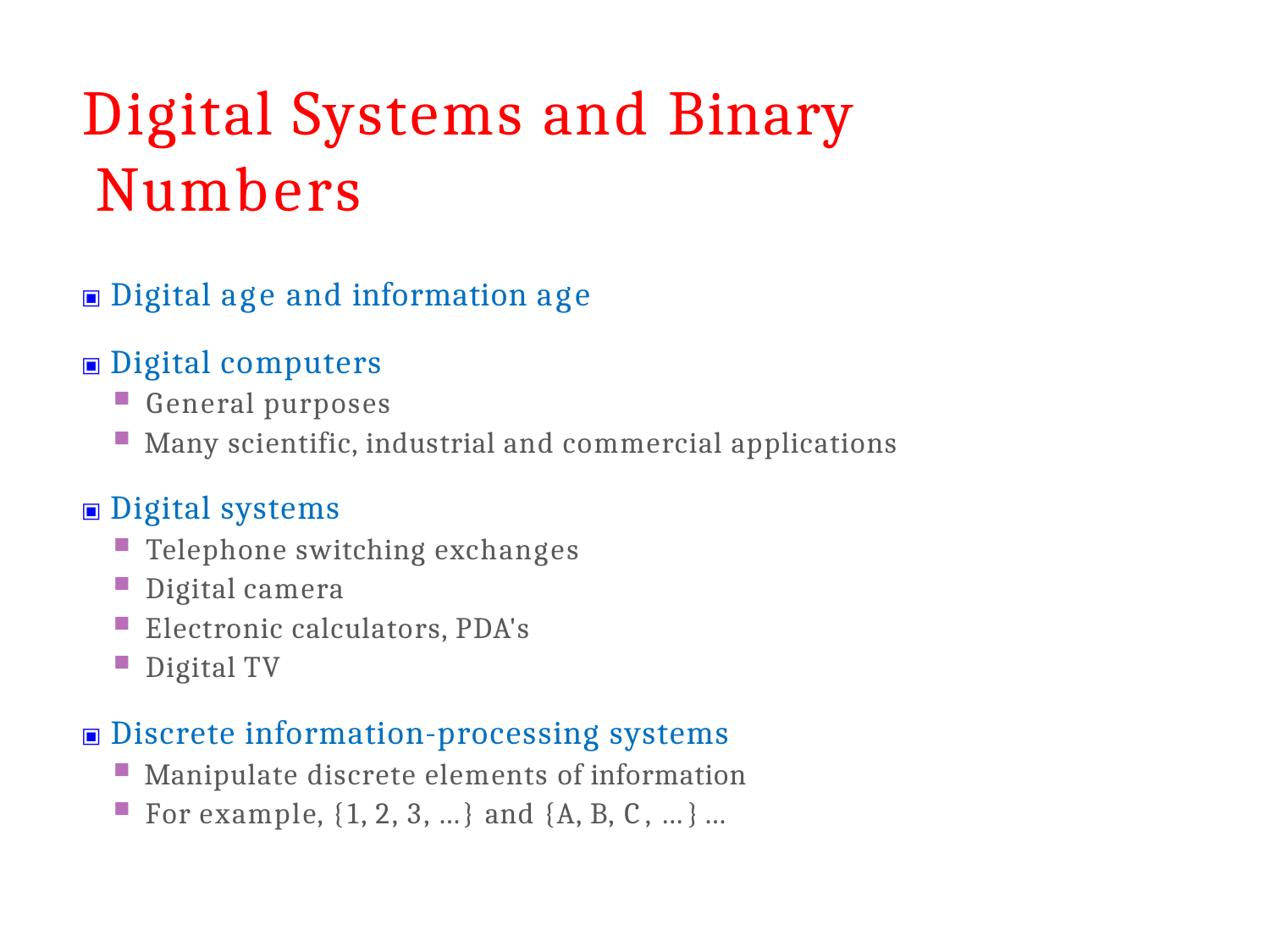

# Digital Systems and Binary  Numbers
🞕 Digital age and information age
🞕 Digital computers
General purposes
Many scientific, industrial and commercial applications
🞕 Digital systems
Telephone switching exchanges
Digital camera
Electronic calculators, PDA's
Digital TV
🞕 Discrete information-processing systems
Manipulate discrete elements of information
For example, {1, 2, 3, …} and {A, B, C, …}…